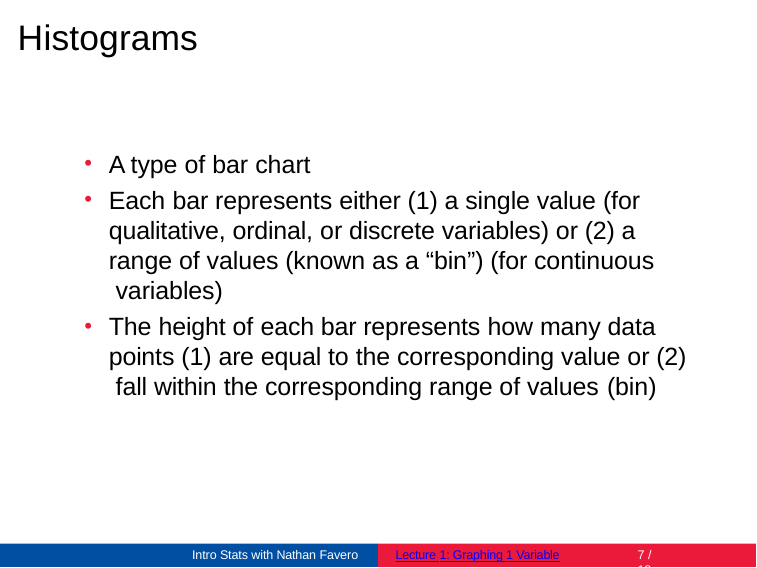

# Histograms
A type of bar chart
Each bar represents either (1) a single value (for  qualitative, ordinal, or discrete variables) or (2) a  range of values (known as a “bin”) (for continuous  variables)
The height of each bar represents how many data  points (1) are equal to the corresponding value or (2)  fall within the corresponding range of values (bin)

Intro Stats with Nathan Favero
Lecture 1: Graphing 1 Variable
7 / 18